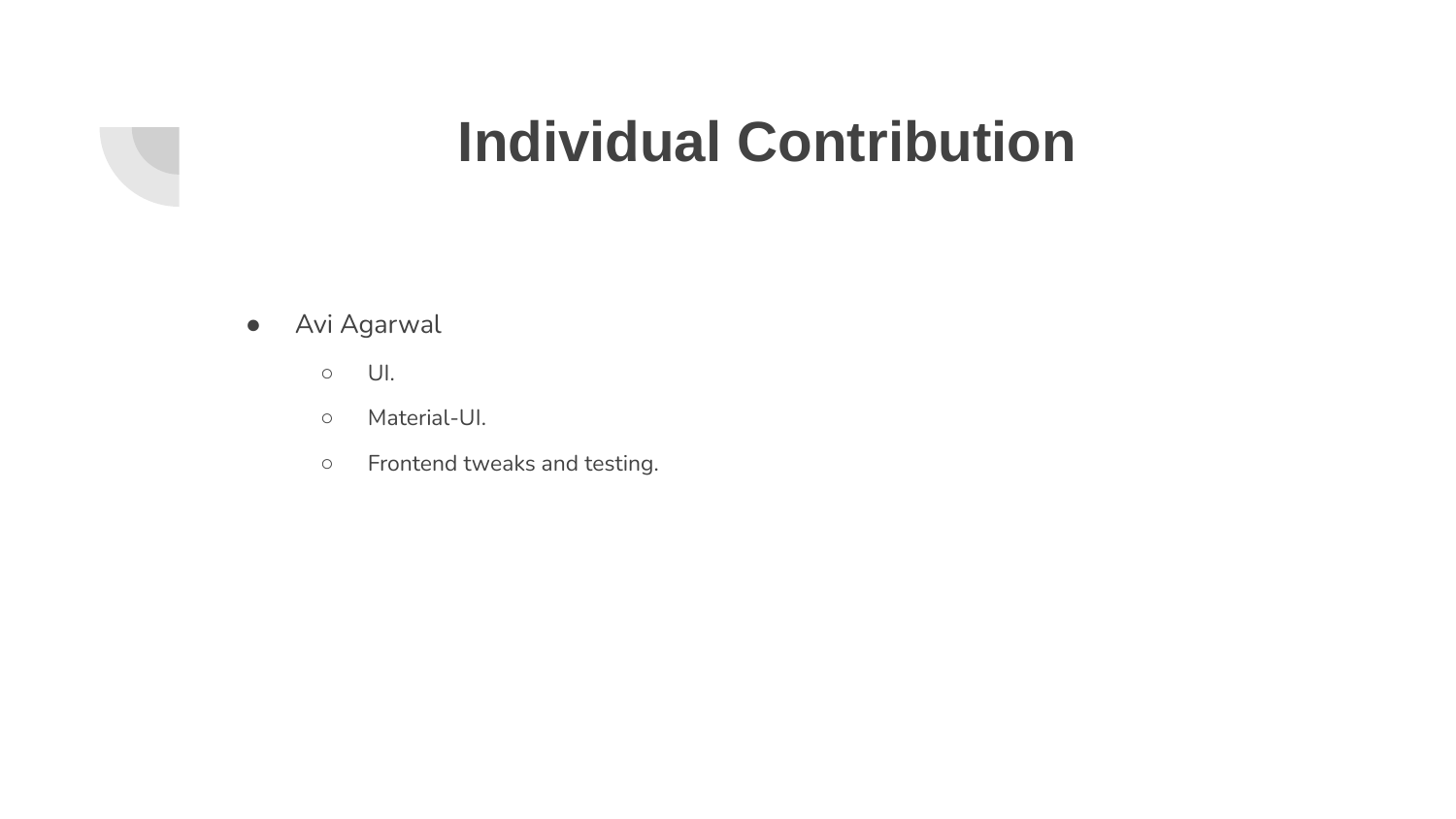

# Individual Contribution
Avi Agarwal
UI.
Material-UI.
Frontend tweaks and testing.